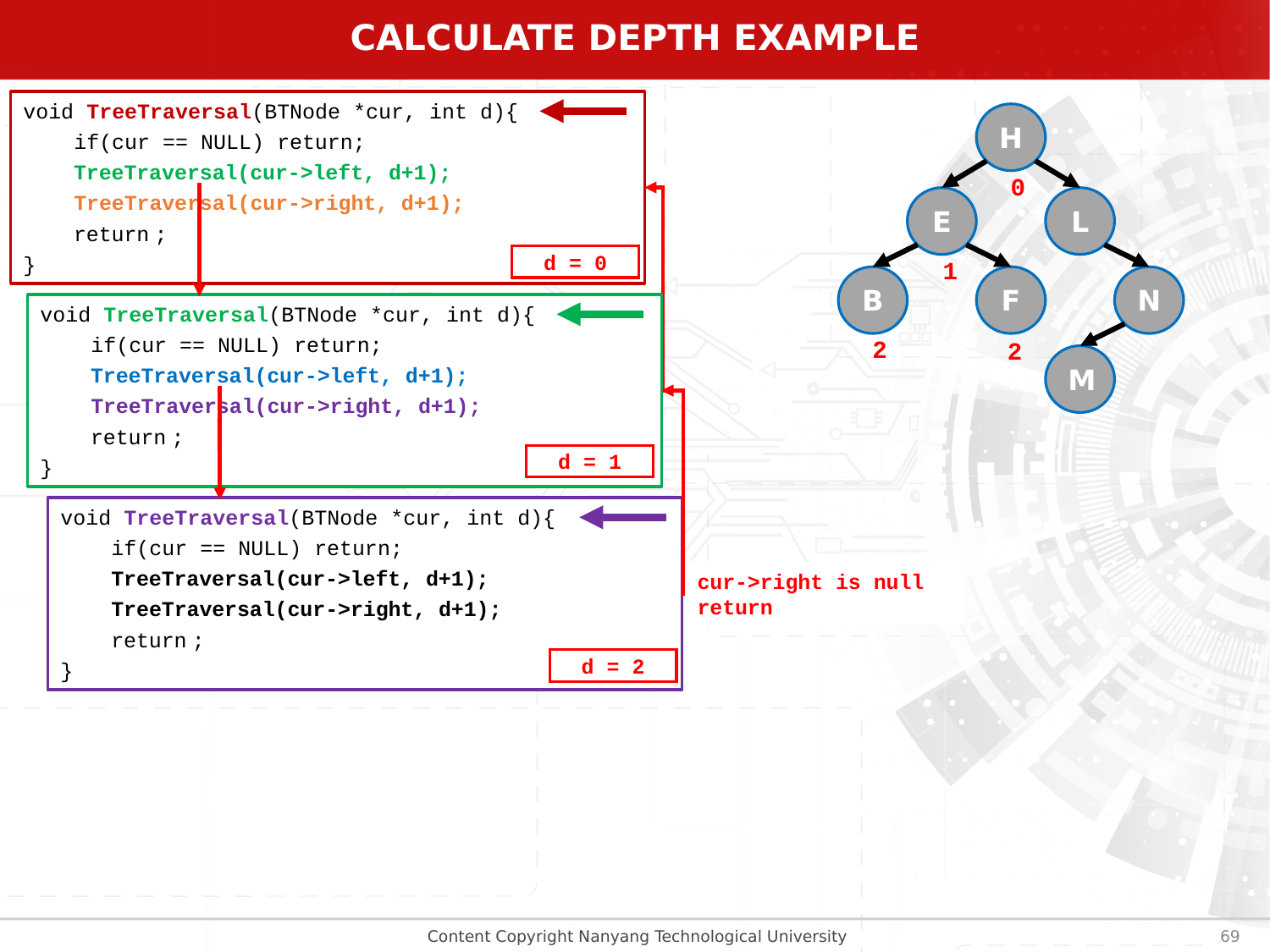

# Calculate depth example
void TreeTraversal(BTNode *cur, int d){
    if(cur == NULL) return;
    TreeTraversal(cur->left, d+1);
    TreeTraversal(cur->right, d+1);
    return ;
}
H
0
E
L
d = 0
1
B
F
N
void TreeTraversal(BTNode *cur, int d){
    if(cur == NULL) return;
    TreeTraversal(cur->left, d+1);
    TreeTraversal(cur->right, d+1);
    return ;
}
2
2
M
d = 1
void TreeTraversal(BTNode *cur, int d){
    if(cur == NULL) return;
    TreeTraversal(cur->left, d+1);
    TreeTraversal(cur->right, d+1);
    return ;
}
void TreeTraversal(BTNode *cur, int d){
    if(cur == NULL) return;
    TreeTraversal(cur->left, d+1);
    TreeTraversal(cur->right, d+1);
    return ;
}
cur->right is null
return
cur->right is null
return
cur->left is null
return
cur->left is null
return
d = 2
d = 2